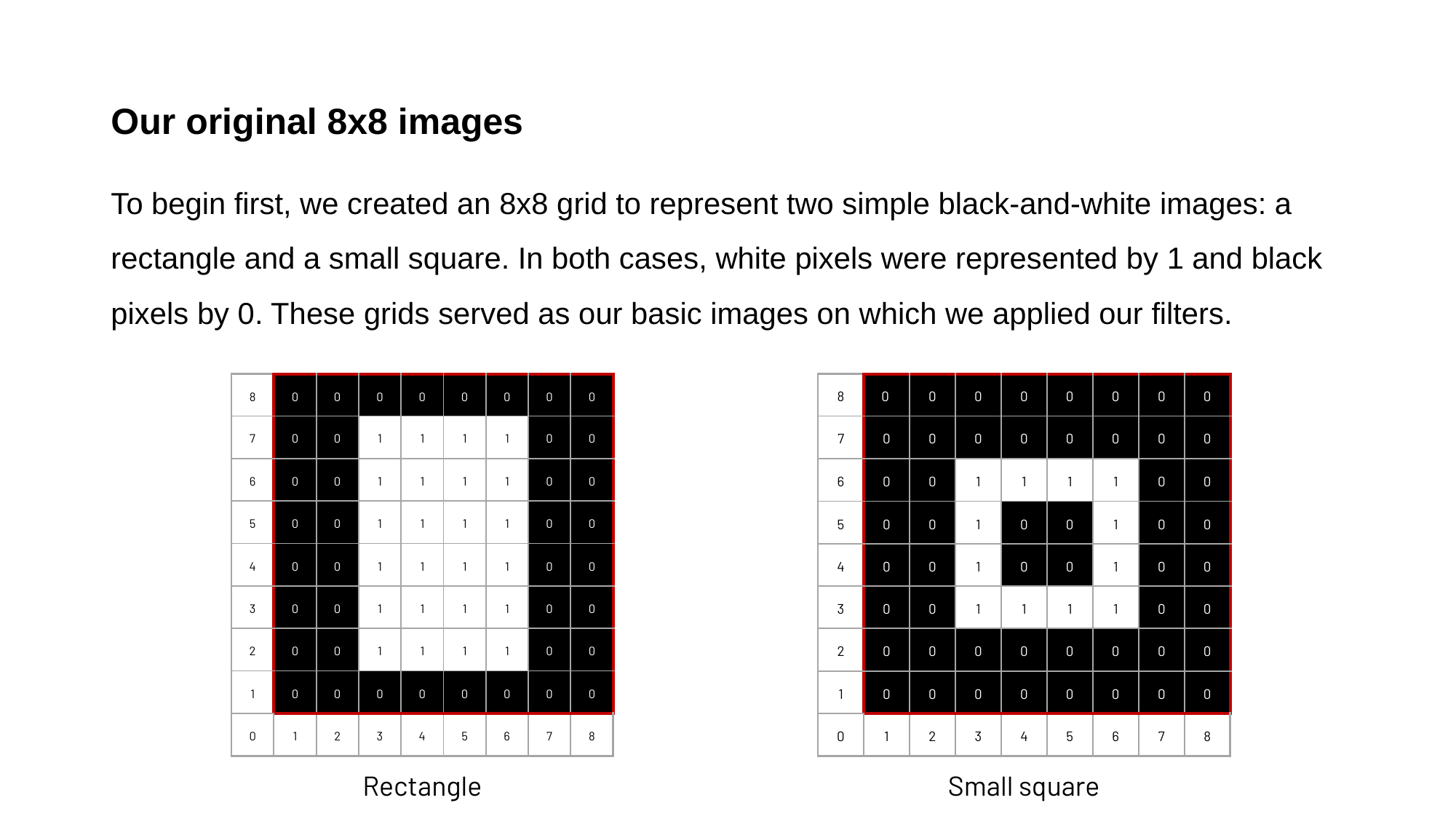

# Our original 8x8 images
To begin first, we created an 8x8 grid to represent two simple black-and-white images: a rectangle and a small square. In both cases, white pixels were represented by 1 and black pixels by 0. These grids served as our basic images on which we applied our filters.
| 8 | 0 | 0 | 0 | 0 | 0 | 0 | 0 | 0 |
| --- | --- | --- | --- | --- | --- | --- | --- | --- |
| 7 | 0 | 0 | 1 | 1 | 1 | 1 | 0 | 0 |
| 6 | 0 | 0 | 1 | 1 | 1 | 1 | 0 | 0 |
| 5 | 0 | 0 | 1 | 1 | 1 | 1 | 0 | 0 |
| 4 | 0 | 0 | 1 | 1 | 1 | 1 | 0 | 0 |
| 3 | 0 | 0 | 1 | 1 | 1 | 1 | 0 | 0 |
| 2 | 0 | 0 | 1 | 1 | 1 | 1 | 0 | 0 |
| 1 | 0 | 0 | 0 | 0 | 0 | 0 | 0 | 0 |
| 0 | 1 | 2 | 3 | 4 | 5 | 6 | 7 | 8 |
| 8 | 0 | 0 | 0 | 0 | 0 | 0 | 0 | 0 |
| --- | --- | --- | --- | --- | --- | --- | --- | --- |
| 7 | 0 | 0 | 0 | 0 | 0 | 0 | 0 | 0 |
| 6 | 0 | 0 | 1 | 1 | 1 | 1 | 0 | 0 |
| 5 | 0 | 0 | 1 | 0 | 0 | 1 | 0 | 0 |
| 4 | 0 | 0 | 1 | 0 | 0 | 1 | 0 | 0 |
| 3 | 0 | 0 | 1 | 1 | 1 | 1 | 0 | 0 |
| 2 | 0 | 0 | 0 | 0 | 0 | 0 | 0 | 0 |
| 1 | 0 | 0 | 0 | 0 | 0 | 0 | 0 | 0 |
| 0 | 1 | 2 | 3 | 4 | 5 | 6 | 7 | 8 |
Rectangle
Small square